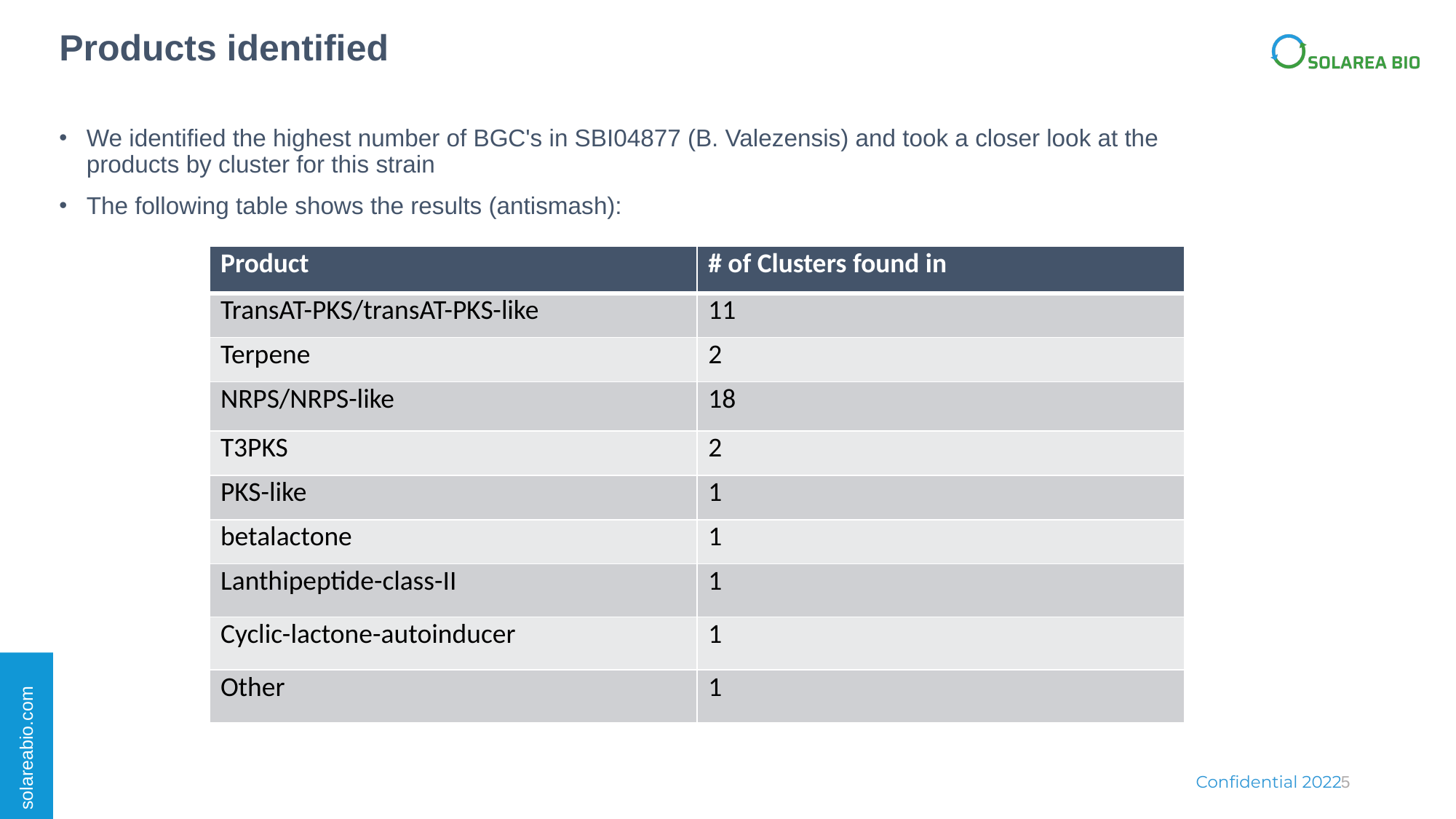

# Products identified
We identified the highest number of BGC's in SBI04877 (B. Valezensis) and took a closer look at the products by cluster for this strain
The following table shows the results (antismash):

| Product | # of Clusters found in |
| --- | --- |
| TransAT-PKS/transAT-PKS-like | 11 |
| Terpene | 2 |
| NRPS/NRPS-like | 18 |
| T3PKS | 2 |
| PKS-like | 1 |
| betalactone | 1 |
| Lanthipeptide-class-II | 1 |
| Cyclic-lactone-autoinducer | 1 |
| Other | 1 |